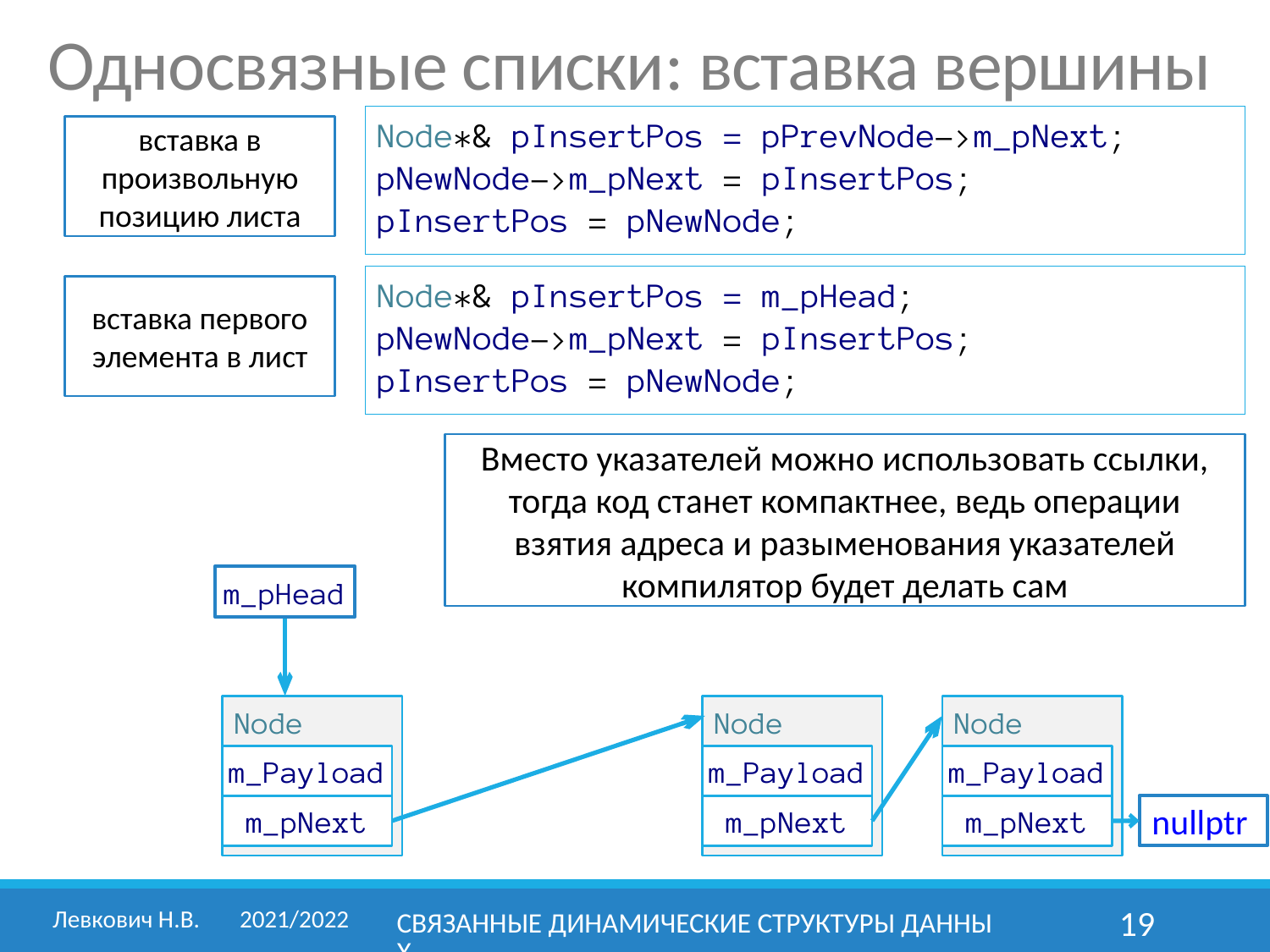

Односвязные списки: вставка вершины
Node*& pInsertPos = pPrevNode->m_pNext;
pNewNode->m_pNext = pInsertPos;
pInsertPos = pNewNode;
вставка в произвольную позицию листа
Node*& pInsertPos = m_pHead;
pNewNode->m_pNext = pInsertPos;
pInsertPos = pNewNode;
вставка первого элемента в лист
Вместо указателей можно использовать ссылки, тогда код станет компактнее, ведь операции взятия адреса и разыменования указателей компилятор будет делать сам
m_pHead
Node
m_Payload
m_pNext
Node
m_Payload
m_pNext
Node
m_Payload
m_pNext
nullptr
Левкович Н.В. 	2021/2022
Связанные динамические структуры данных
19